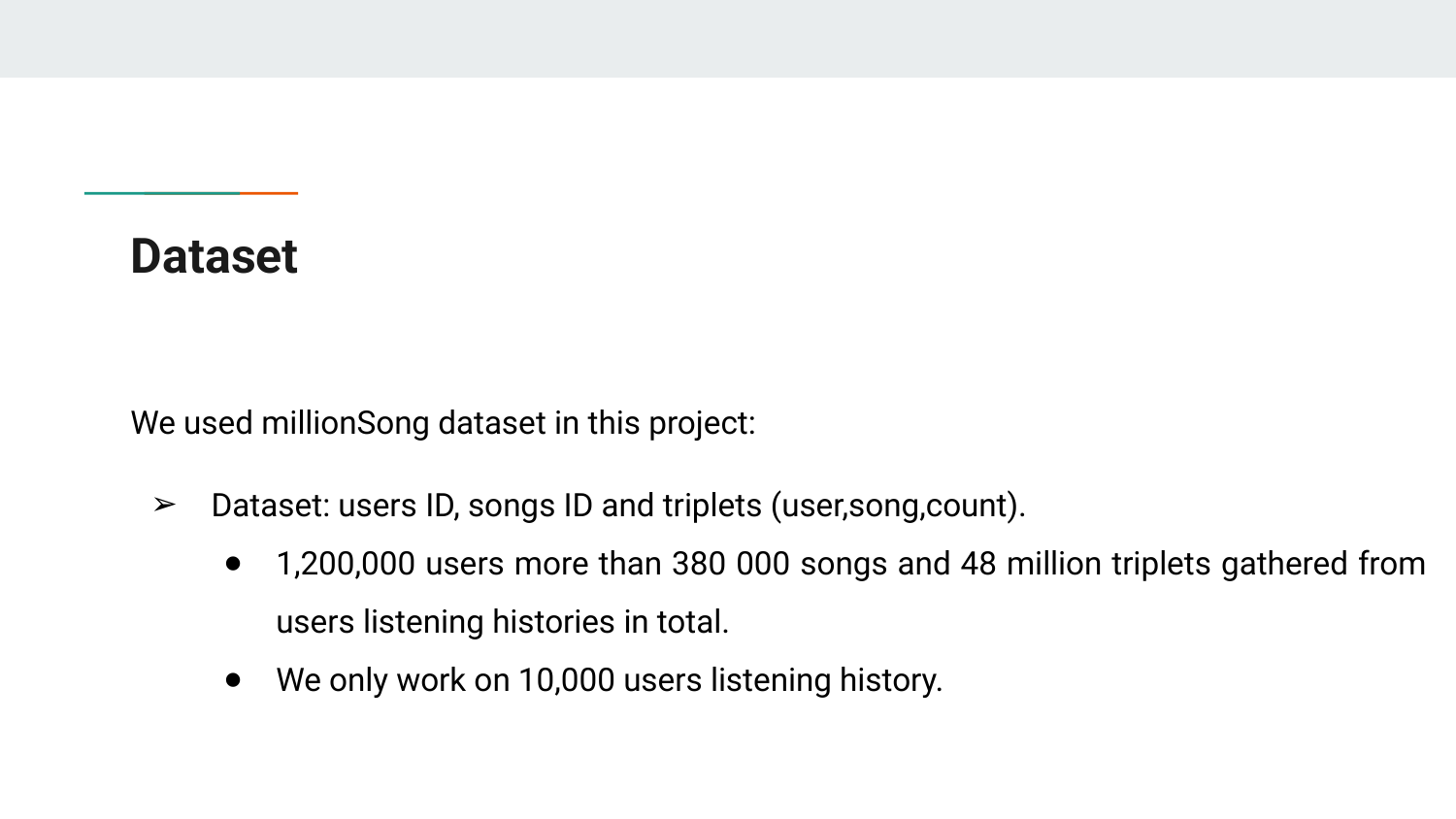

# Dataset
We used millionSong dataset in this project:
 Dataset: users ID, songs ID and triplets (user,song,count).
1,200,000 users more than 380 000 songs and 48 million triplets gathered from users listening histories in total.
We only work on 10,000 users listening history.